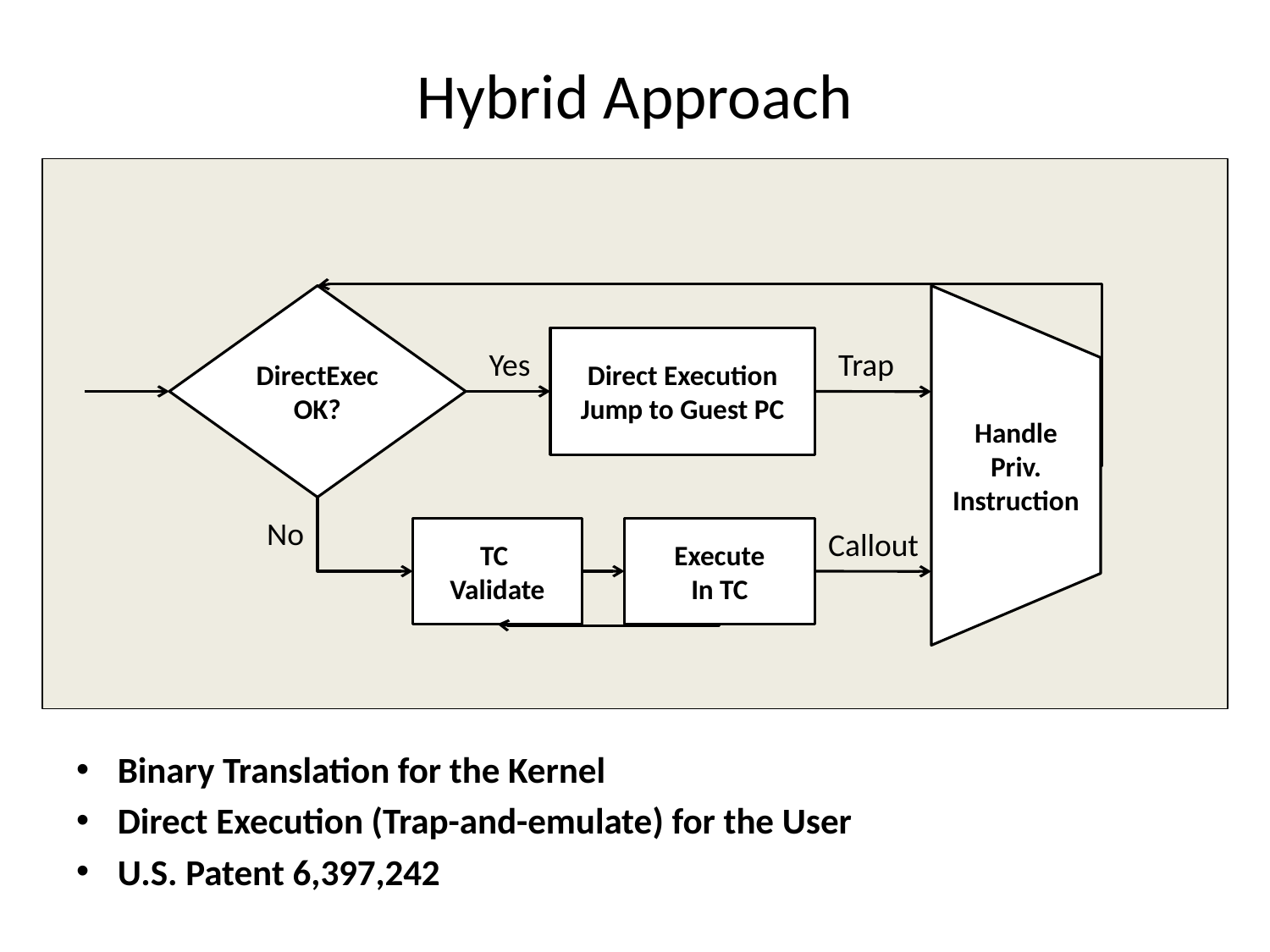

# Hybrid Approach

DirectExec
OK?
Direct Execution
Jump to Guest PC
Yes
Trap
Handle
Priv.
Instruction
No
TC
Validate
Execute
In TC
Callout
Binary Translation for the Kernel
Direct Execution (Trap-and-emulate) for the User
U.S. Patent 6,397,242